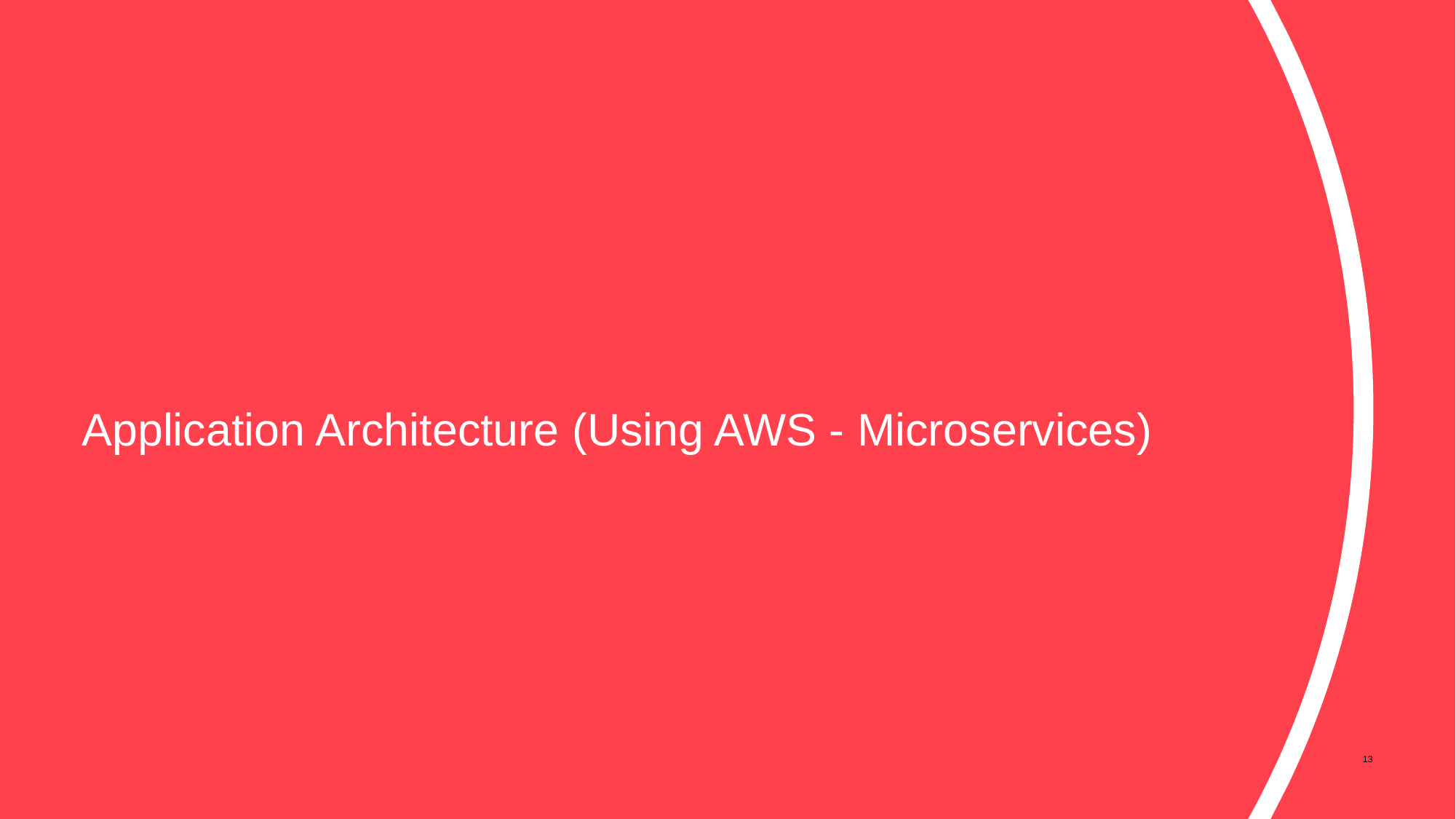

Application Architecture (Using AWS - Microservices)
13